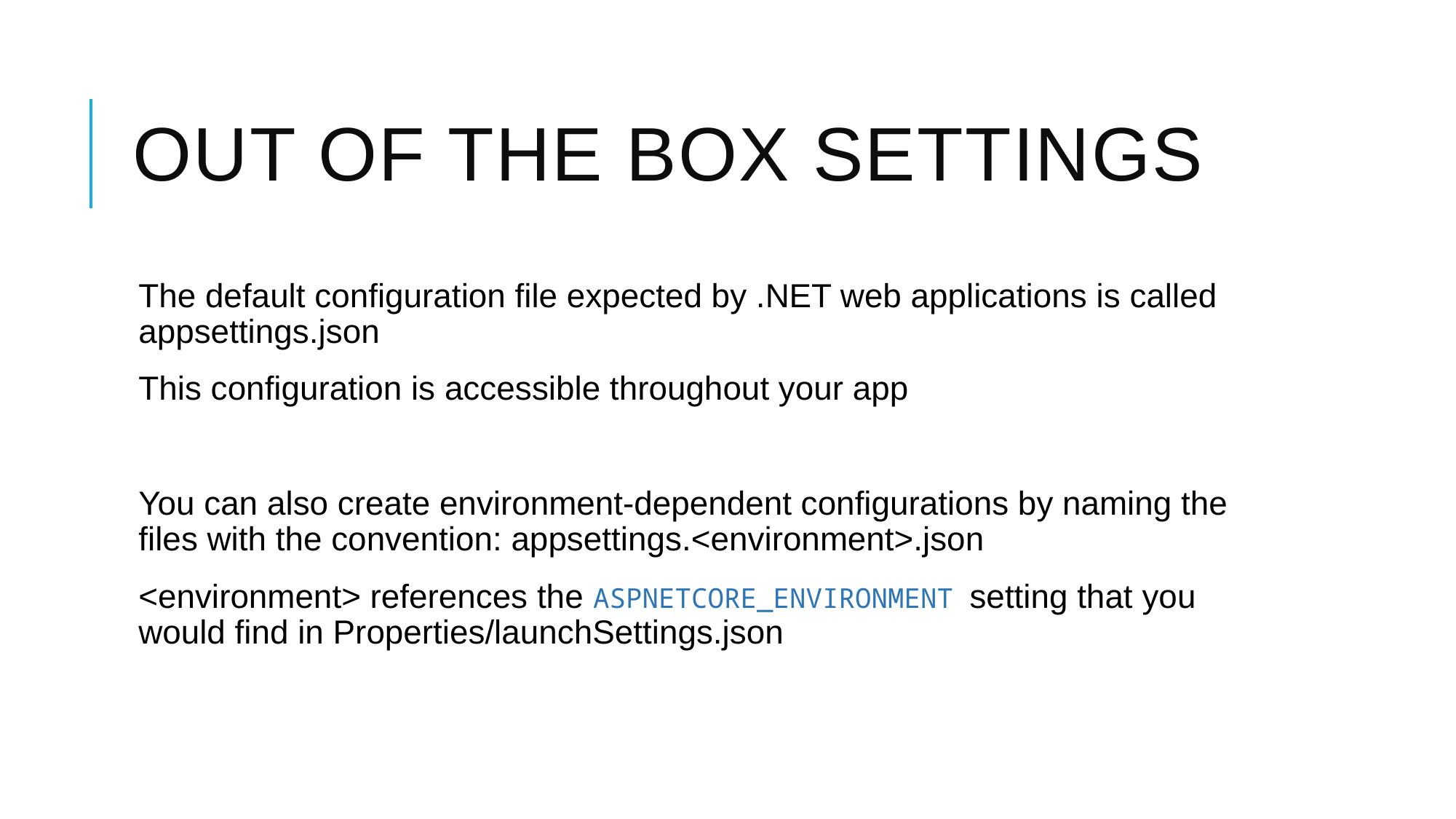

# Out of the box settings
The default configuration file expected by .NET web applications is called appsettings.json
This configuration is accessible throughout your app

You can also create environment-dependent configurations by naming the files with the convention: appsettings.<environment>.json
<environment> references the ASPNETCORE_ENVIRONMENT setting that you would find in Properties/launchSettings.json